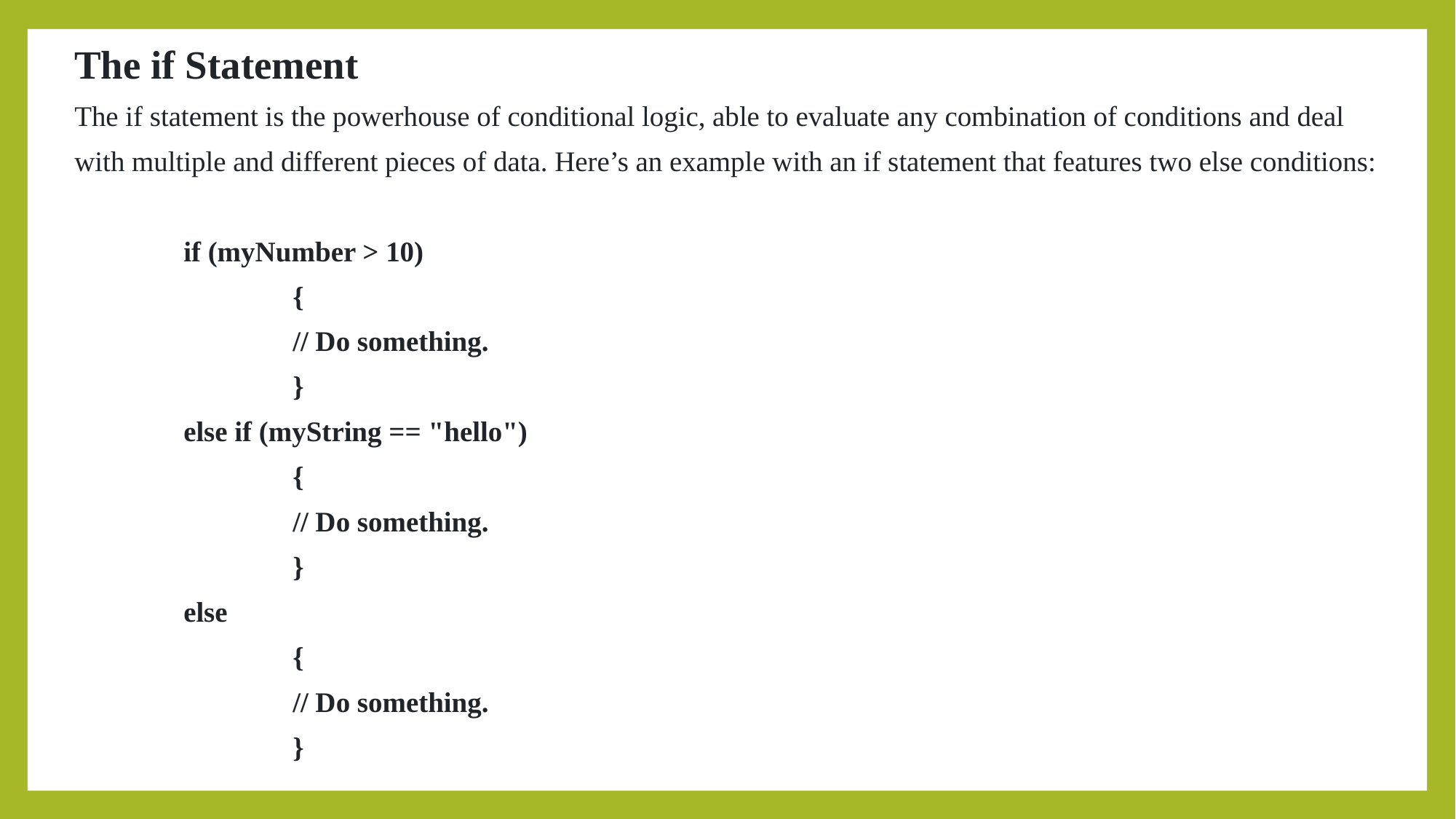

The if Statement
The if statement is the powerhouse of conditional logic, able to evaluate any combination of conditions and deal
with multiple and different pieces of data. Here’s an example with an if statement that features two else conditions:

	if (myNumber > 10)
		{
		// Do something.
		}
	else if (myString == "hello")
		{
		// Do something.
		}
	else
		{
		// Do something.
		}